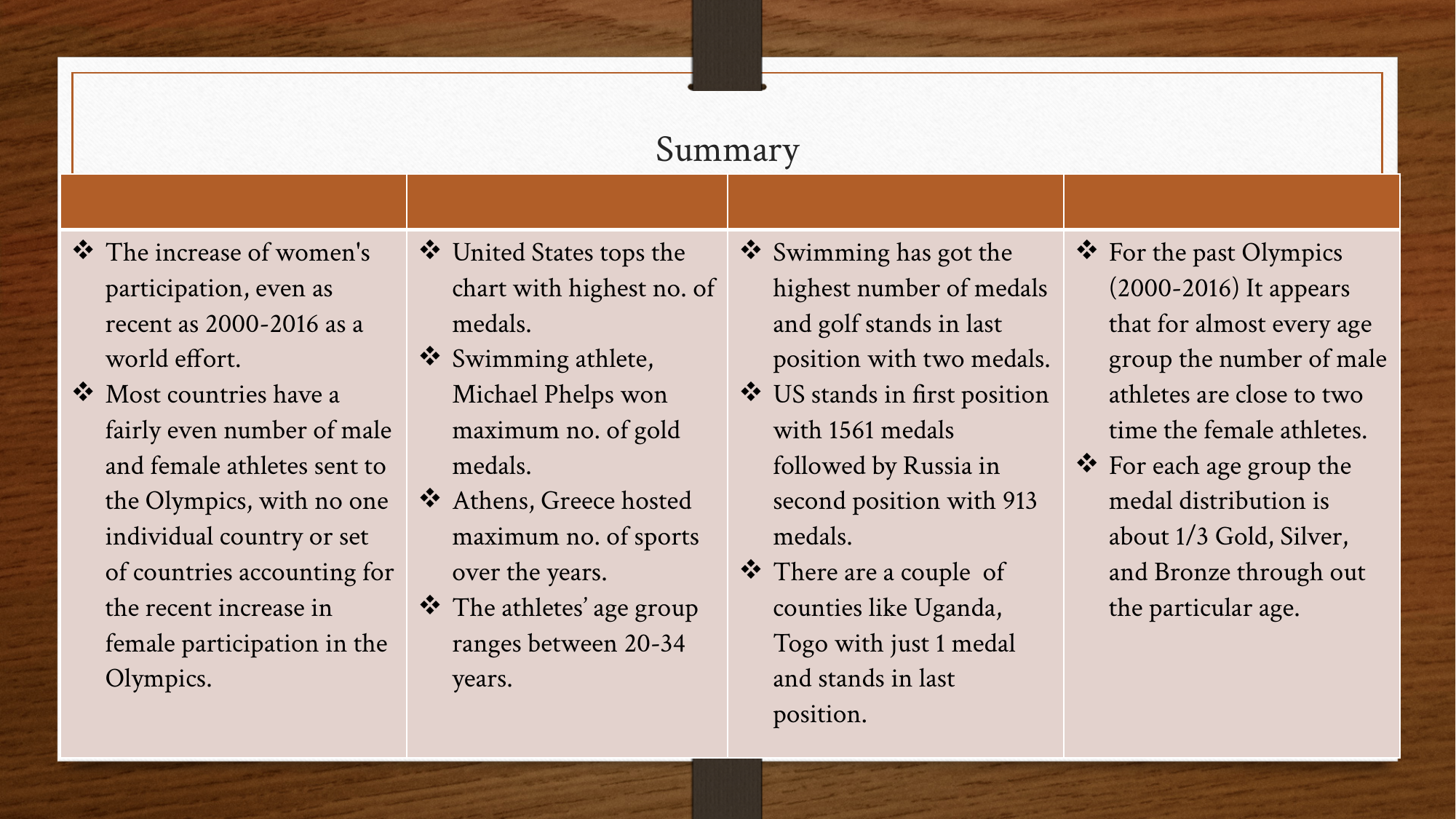

# Summary
|  |  |  |  |
| --- | --- | --- | --- |
| The increase of women's participation, even as recent as 2000-2016 as a world effort. Most countries have a fairly even number of male and female athletes sent to the Olympics, with no one individual country or set of countries accounting for the recent increase in female participation in the Olympics. | United States tops the chart with highest no. of medals. Swimming athlete, Michael Phelps won maximum no. of gold medals. Athens, Greece hosted maximum no. of sports over the years. The athletes’ age group ranges between 20-34 years. | Swimming has got the highest number of medals and golf stands in last position with two medals. US stands in first position with 1561 medals followed by Russia in second position with 913 medals. There are a couple  of counties like Uganda, Togo with just 1 medal and stands in last position. | For the past Olympics (2000-2016) It appears that for almost every age group the number of male athletes are close to two time the female athletes. For each age group the medal distribution is about 1/3 Gold, Silver, and Bronze through out the particular age. |